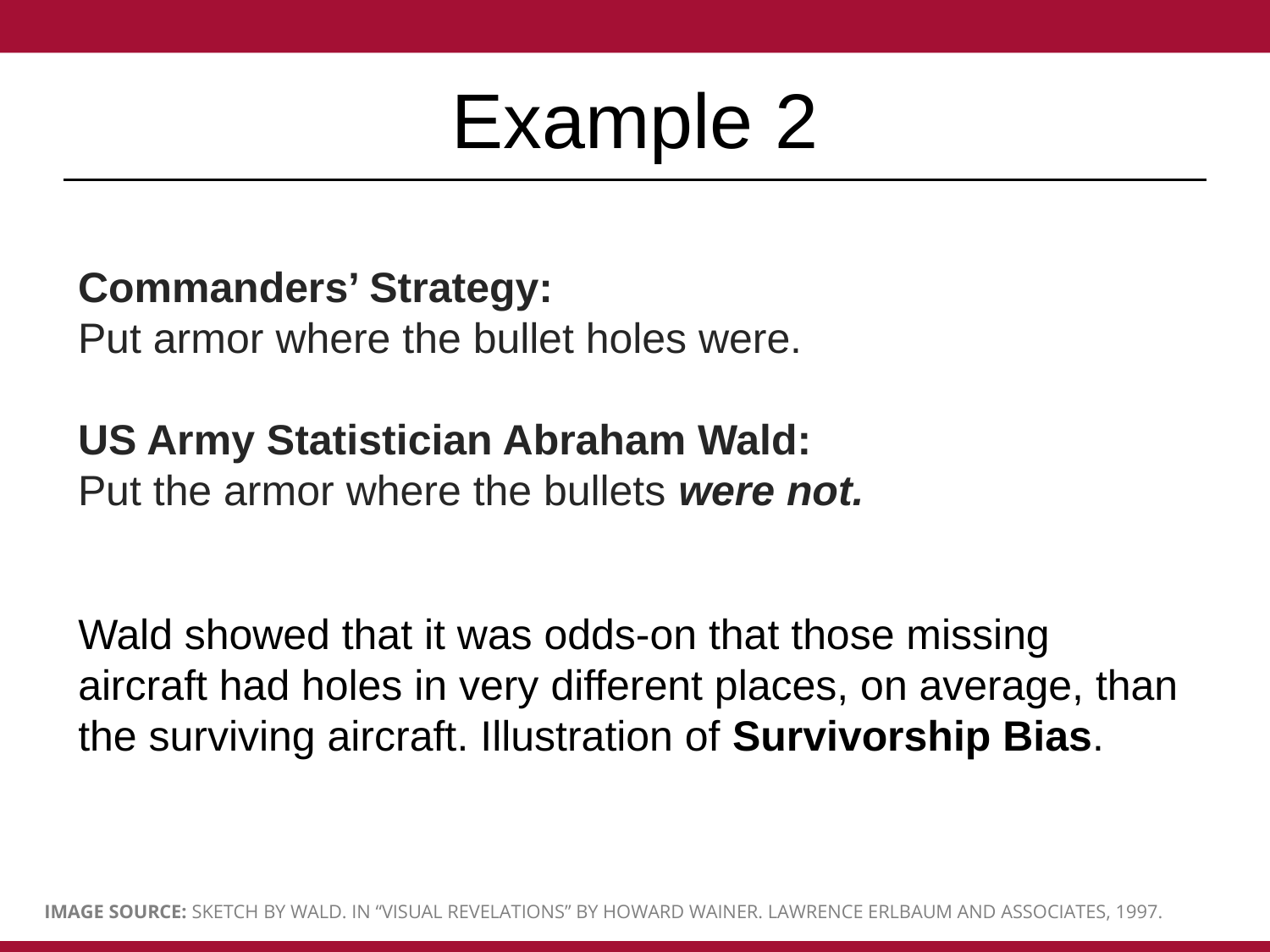

# Example 2
Commanders’ Strategy:
Put armor where the bullet holes were.

US Army Statistician Abraham Wald:
Put the armor where the bullets were not.

Wald showed that it was odds-on that those missing aircraft had holes in very different places, on average, than the surviving aircraft. Illustration of Survivorship Bias.
Image source: SKETCH BY WALD. IN “VISUAL REVELATIONS” BY HOWARD WAINER. LAWRENCE ERLBAUM AND ASSOCIATES, 1997.